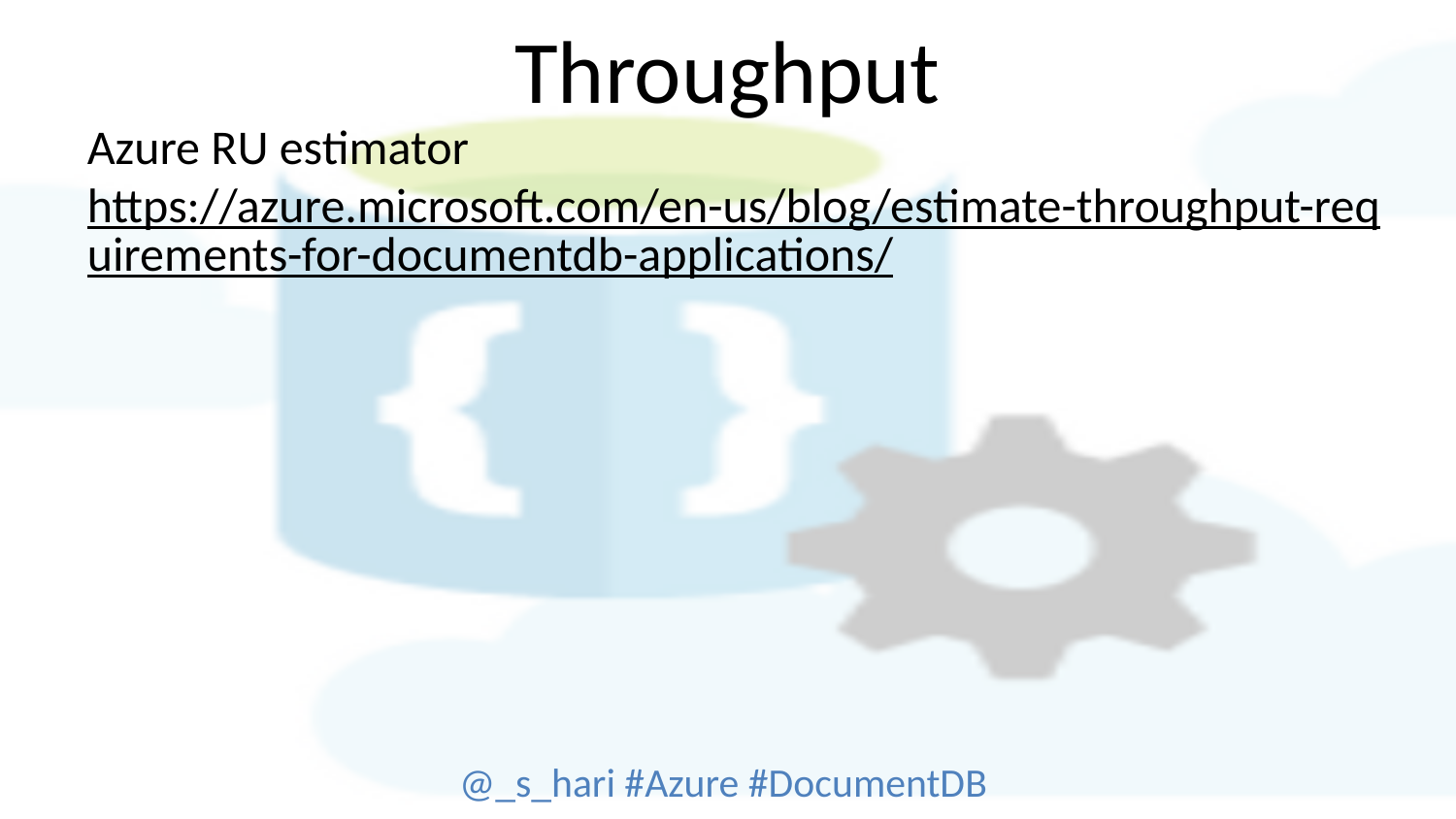

# Throughput
Azure RU estimator
https://azure.microsoft.com/en-us/blog/estimate-throughput-requirements-for-documentdb-applications/
@_s_hari #Azure #DocumentDB